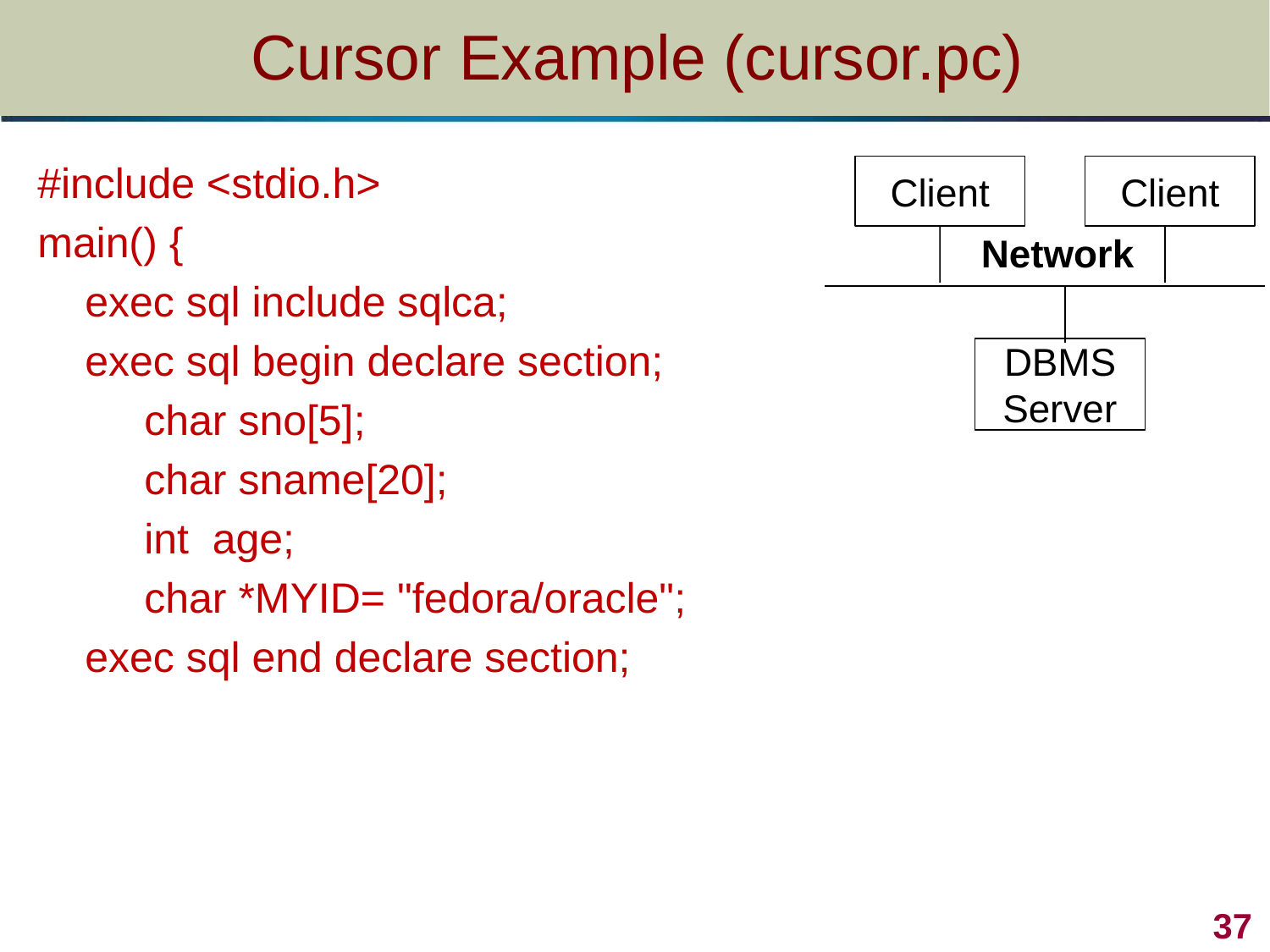

# Cursor Example (cursor.pc)
#include <stdio.h>
main() {
    exec sql include sqlca;
    exec sql begin declare section;
         char sno[5];
         char sname[20];
         int  age;
         char *MYID= "fedora/oracle";
    exec sql end declare section;

Client
Client
Network
DBMS
Server
 37